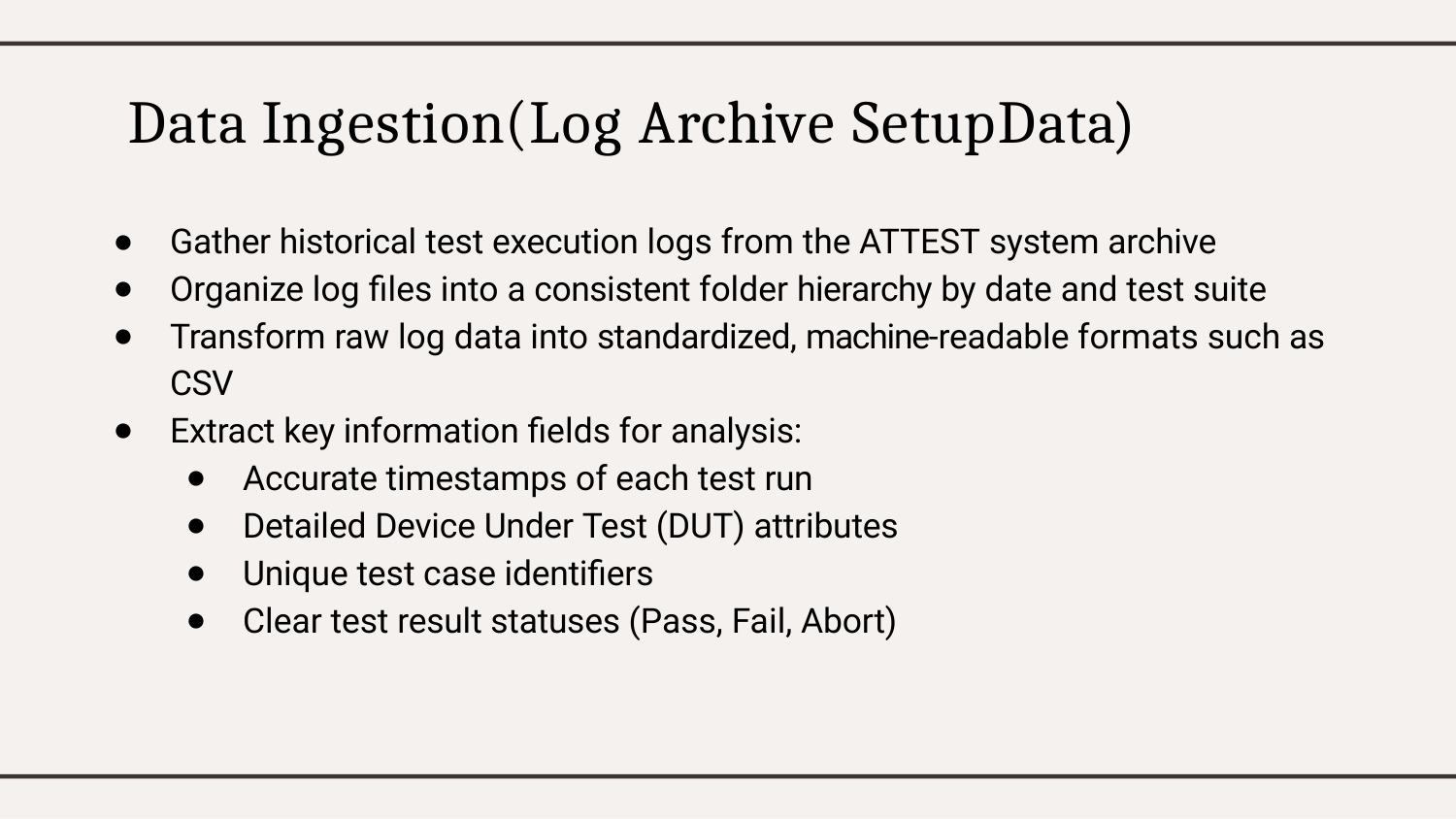

# Data Ingestion(Log Archive SetupData)
Gather historical test execution logs from the ATTEST system archive
Organize log ﬁles into a consistent folder hierarchy by date and test suite
Transform raw log data into standardized, machine-readable formats such as CSV
Extract key information ﬁelds for analysis:
Accurate timestamps of each test run
Detailed Device Under Test (DUT) attributes
Unique test case identiﬁers
Clear test result statuses (Pass, Fail, Abort)